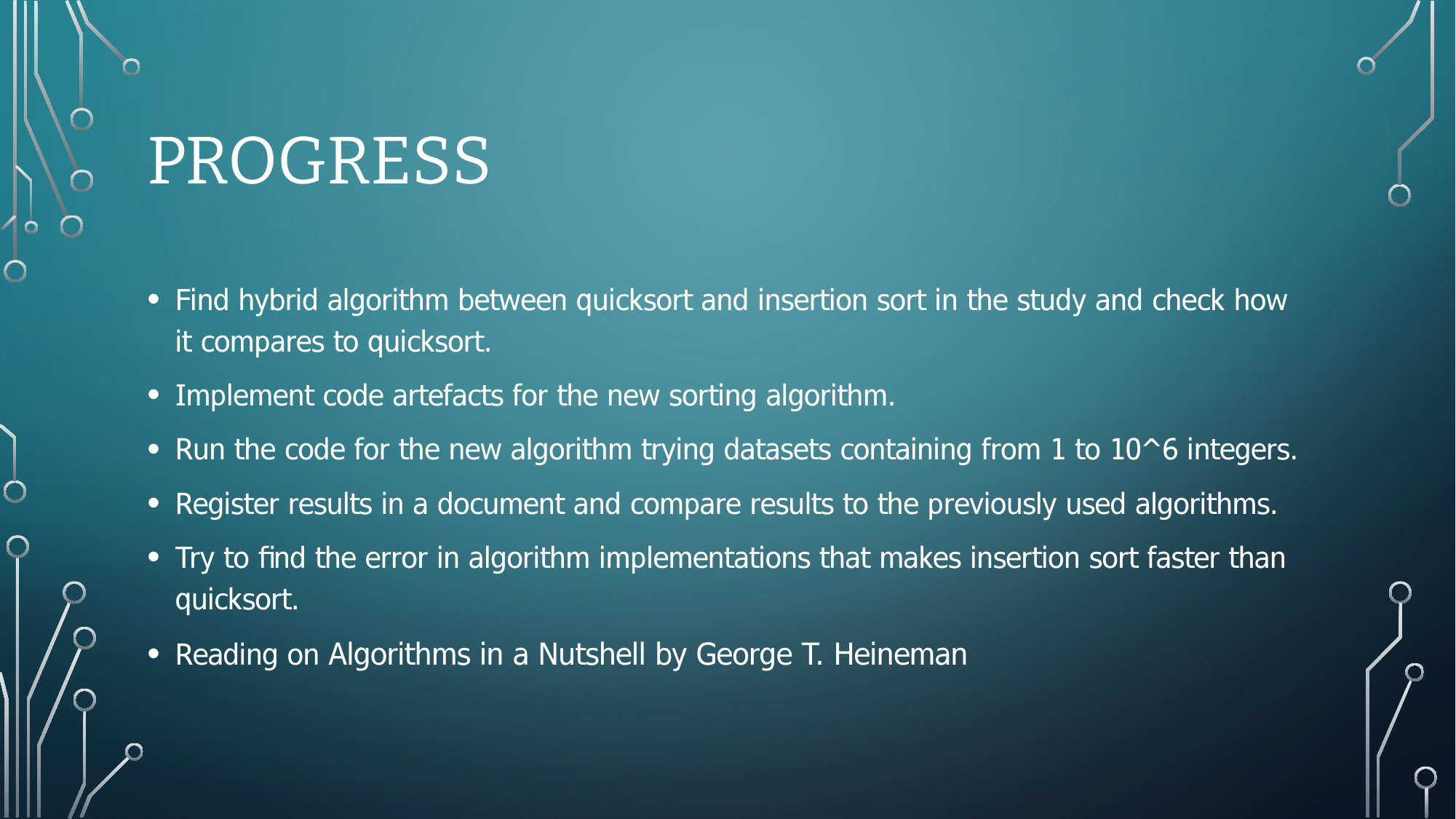

# Progress
Find hybrid algorithm between quicksort and insertion sort in the study and check how it compares to quicksort.
Implement code artefacts for the new sorting algorithm.
Run the code for the new algorithm trying datasets containing from 1 to 10^6 integers.
Register results in a document and compare results to the previously used algorithms.
Try to find the error in algorithm implementations that makes insertion sort faster than quicksort.
Reading on Algorithms in a Nutshell by George T. Heineman